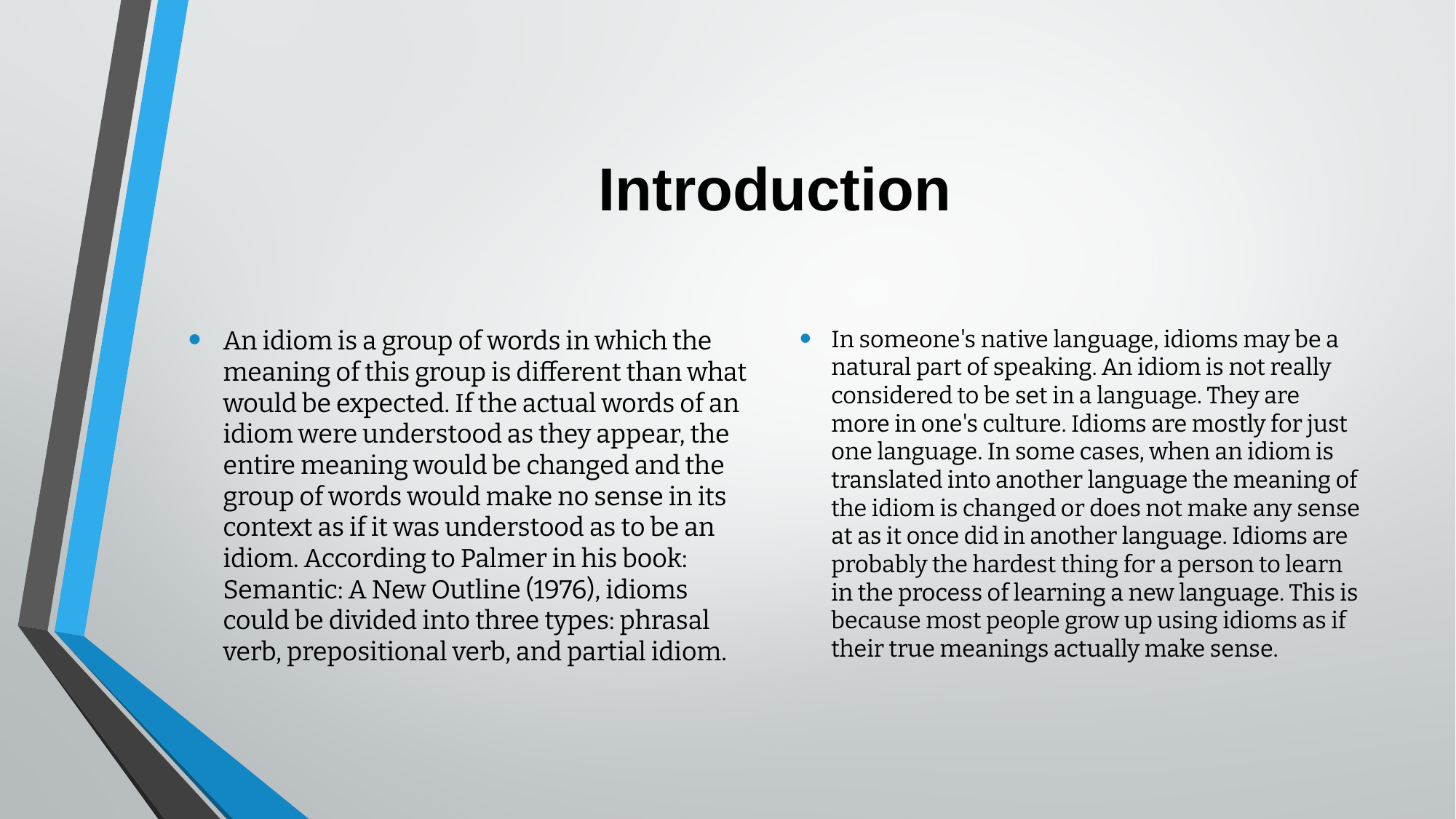

# Introduction
An idiom is a group of words in which the meaning of this group is different than what would be expected. If the actual words of an idiom were understood as they appear, the entire meaning would be changed and the group of words would make no sense in its context as if it was understood as to be an idiom. According to Palmer in his book: Semantic: A New Outline (1976), idioms could be divided into three types: phrasal verb, prepositional verb, and partial idiom.

In someone's native language, idioms may be a natural part of speaking. An idiom is not really considered to be set in a language. They are more in one's culture. Idioms are mostly for just one language. In some cases, when an idiom is translated into another language the meaning of the idiom is changed or does not make any sense at as it once did in another language. Idioms are probably the hardest thing for a person to learn in the process of learning a new language. This is because most people grow up using idioms as if their true meanings actually make sense.